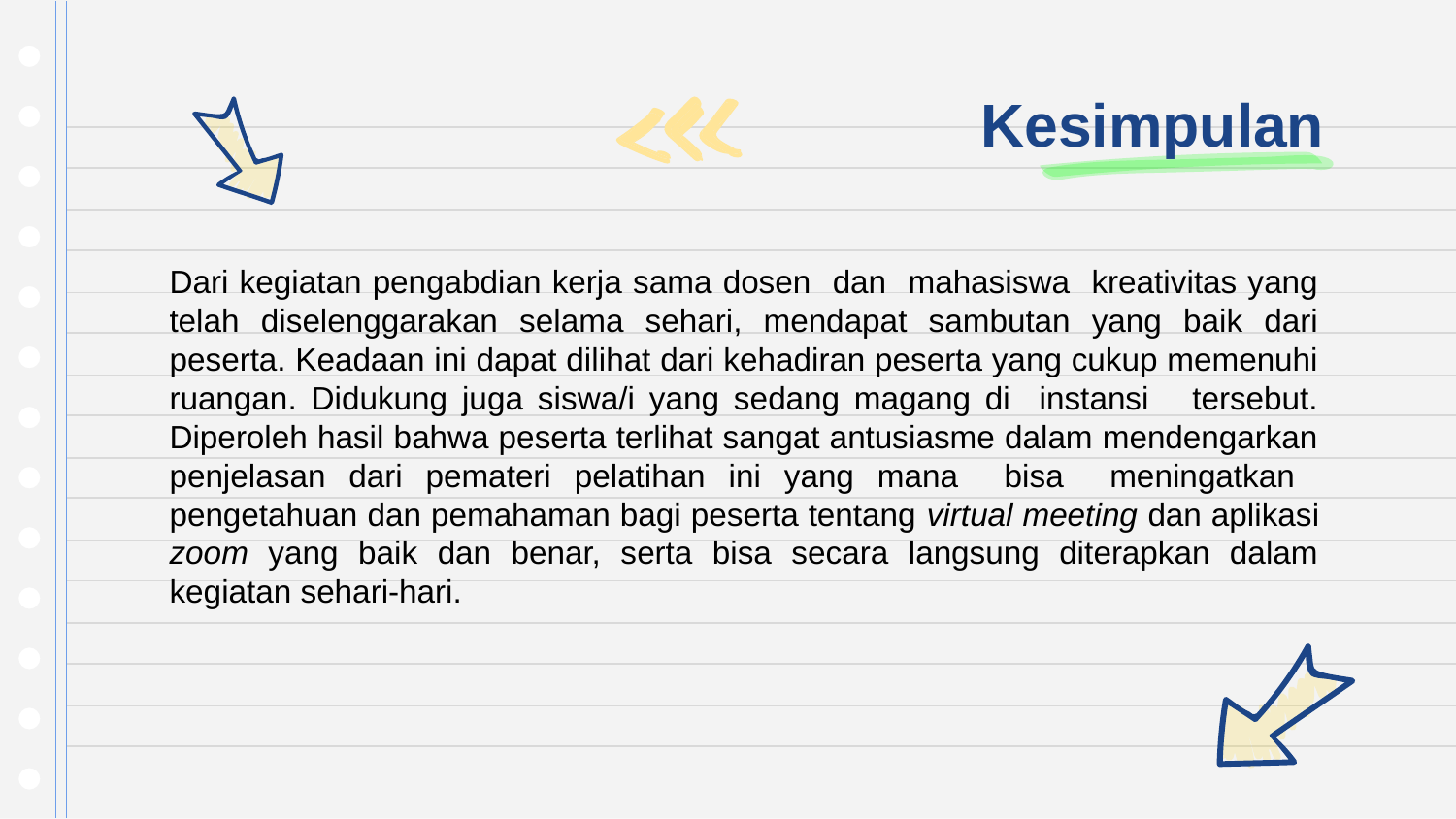

# Kesimpulan

Dari kegiatan pengabdian kerja sama dosen  dan  mahasiswa  kreativitas yang telah diselenggarakan selama sehari, mendapat sambutan yang baik dari peserta. Keadaan ini dapat dilihat dari kehadiran peserta yang cukup memenuhi ruangan. Didukung juga siswa/i yang sedang magang di  instansi   tersebut. Diperoleh hasil bahwa peserta terlihat sangat antusiasme dalam mendengarkan penjelasan dari pemateri pelatihan ini yang mana  bisa  meningatkan  pengetahuan dan pemahaman bagi peserta tentang virtual meeting dan aplikasi zoom yang baik dan benar, serta bisa secara langsung diterapkan dalam kegiatan sehari-hari.